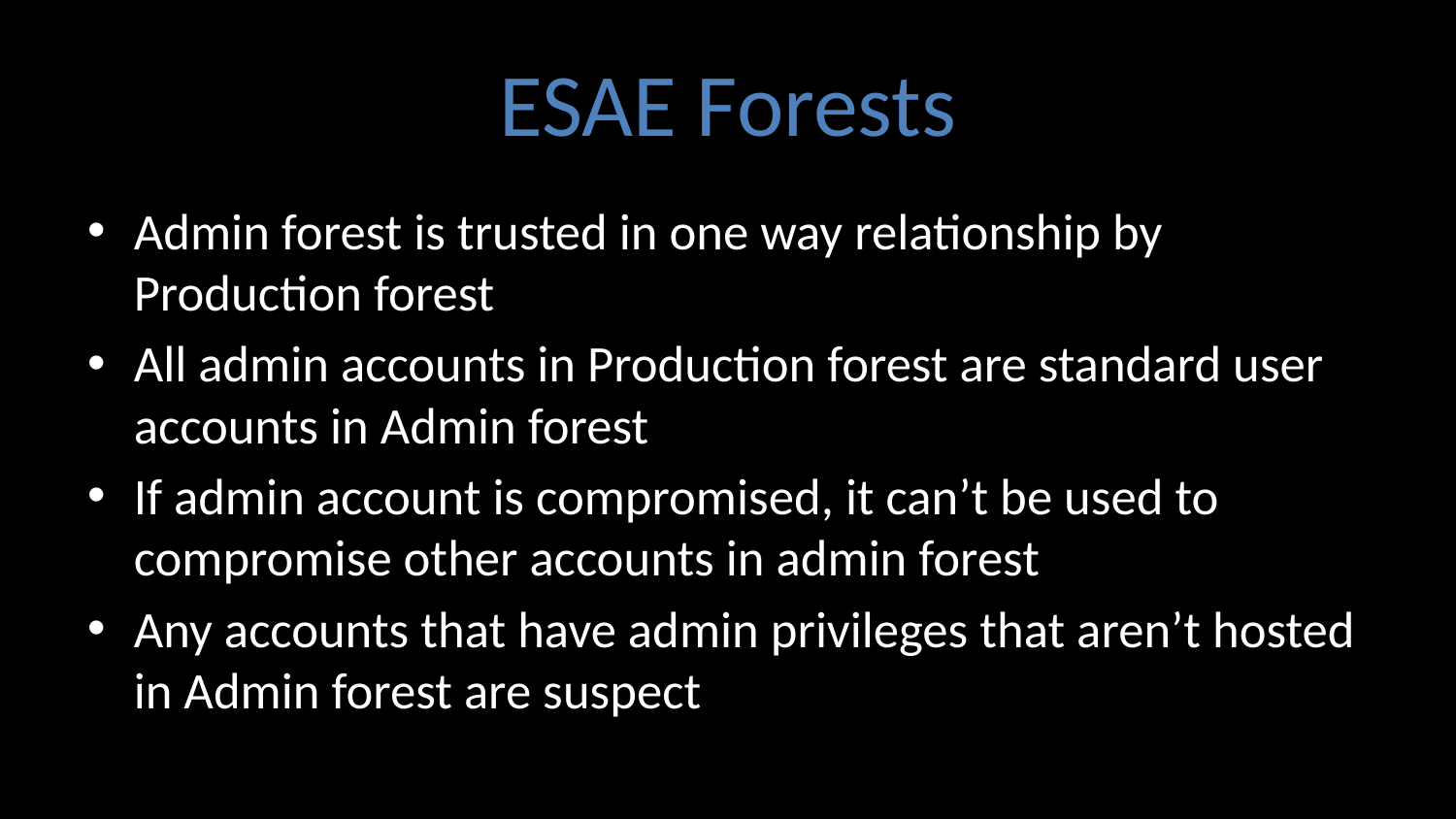

# ESAE Forests
Admin forest is trusted in one way relationship by Production forest
All admin accounts in Production forest are standard user accounts in Admin forest
If admin account is compromised, it can’t be used to compromise other accounts in admin forest
Any accounts that have admin privileges that aren’t hosted in Admin forest are suspect